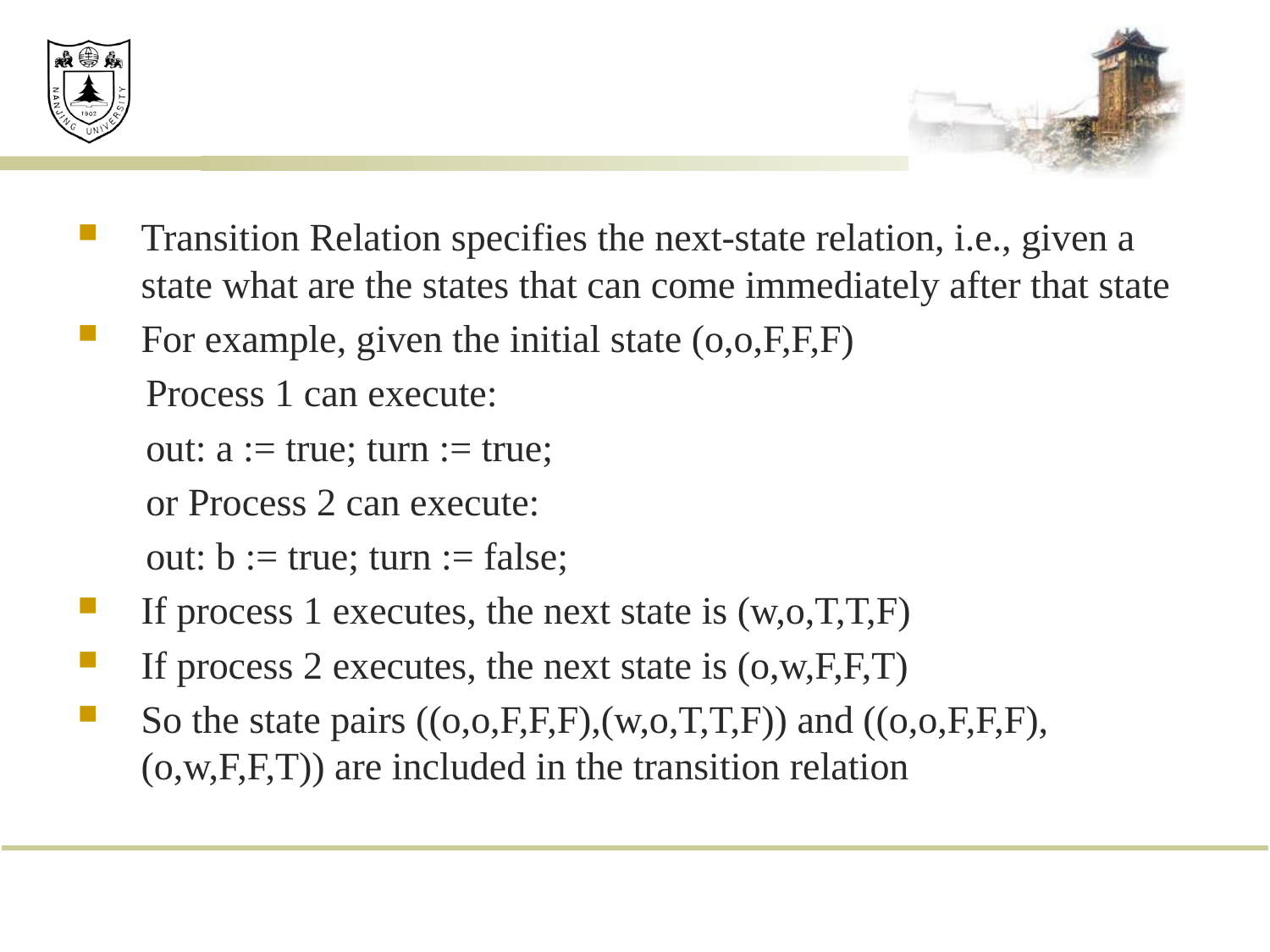

#
Transition Relation specifies the next-state relation, i.e., given a state what are the states that can come immediately after that state
For example, given the initial state (o,o,F,F,F)
       Process 1 can execute:
       out: a := true; turn := true;
       or Process 2 can execute:
       out: b := true; turn := false;
If process 1 executes, the next state is (w,o,T,T,F)
If process 2 executes, the next state is (o,w,F,F,T)
So the state pairs ((o,o,F,F,F),(w,o,T,T,F)) and ((o,o,F,F,F),(o,w,F,F,T)) are included in the transition relation